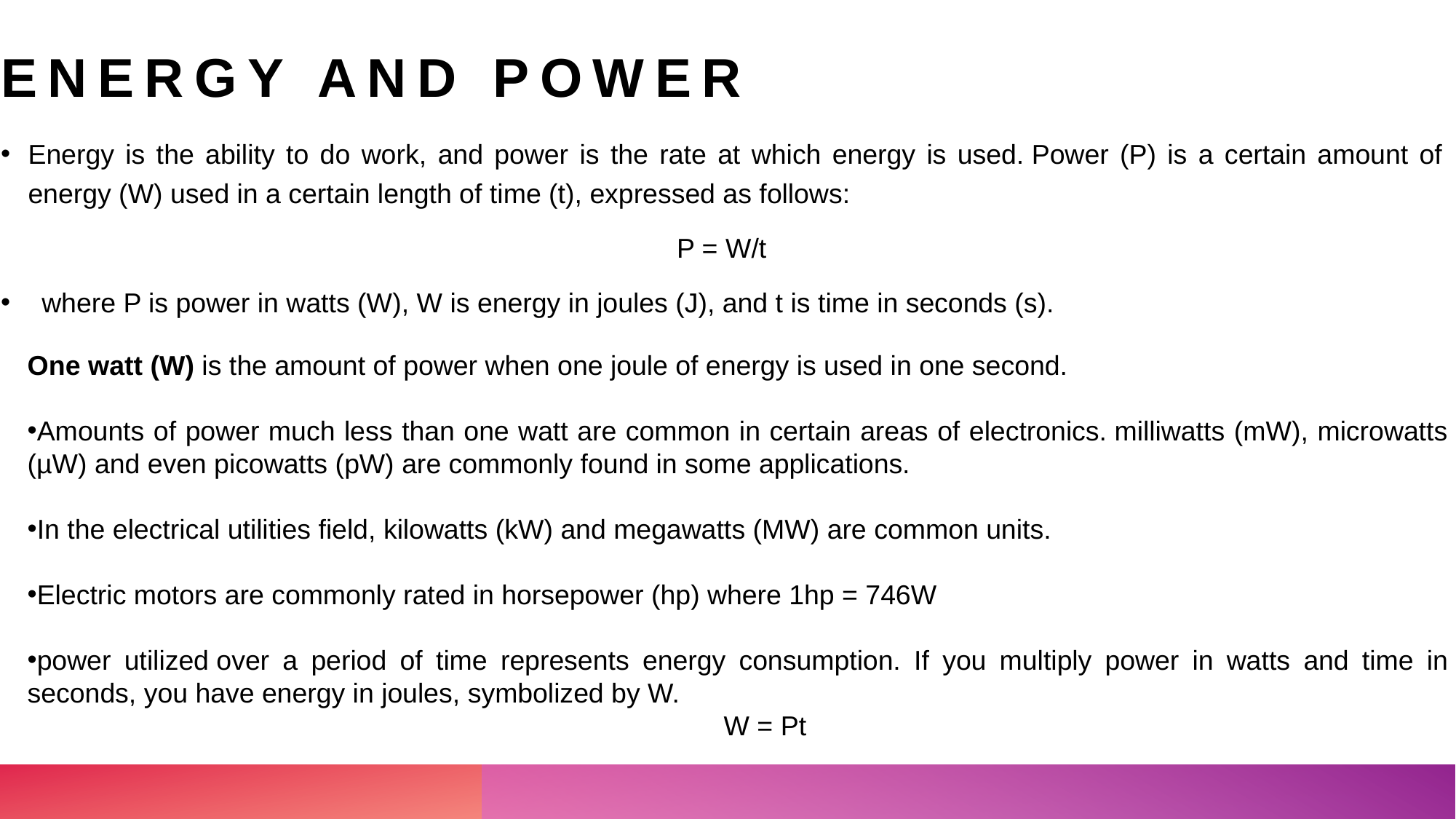

# Energy and Power
Energy is the ability to do work, and power is the rate at which energy is used. Power (P) is a certain amount of energy (W) used in a certain length of time (t), expressed as follows:
P = W/t
where P is power in watts (W), W is energy in joules (J), and t is time in seconds (s).
One watt (W) is the amount of power when one joule of energy is used in one second.

Amounts of power much less than one watt are common in certain areas of electronics. milliwatts (mW), microwatts (µW) and even picowatts (pW) are commonly found in some applications.

In the electrical utilities field, kilowatts (kW) and megawatts (MW) are common units.

Electric motors are commonly rated in horsepower (hp) where 1hp = 746W

power utilized over a period of time represents energy consumption. If you multiply power in watts and time in seconds, you have energy in joules, symbolized by W.
W = Pt